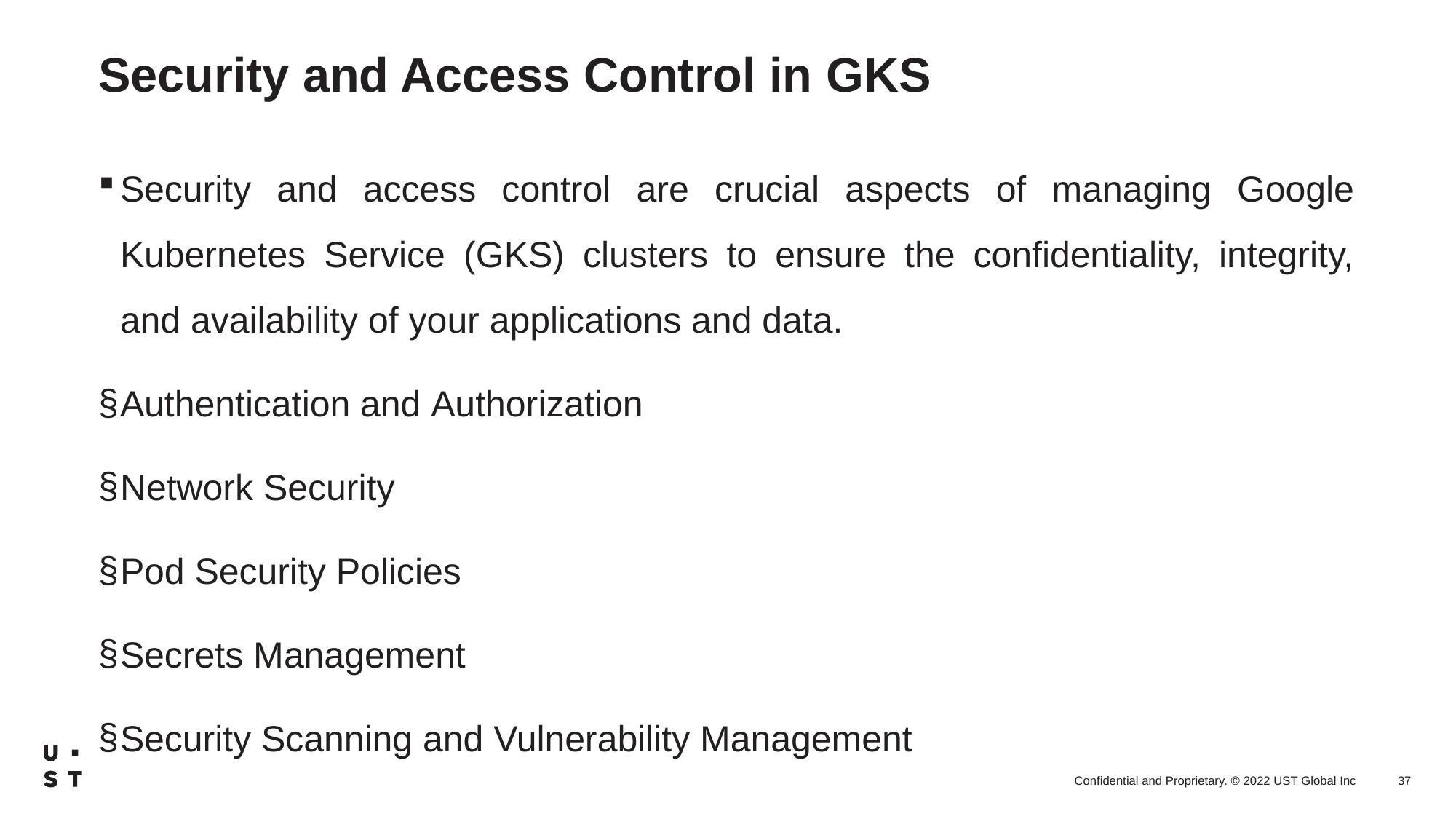

# Security and Access Control in GKS
Security and access control are crucial aspects of managing Google Kubernetes Service (GKS) clusters to ensure the confidentiality, integrity, and availability of your applications and data.
Authentication and Authorization
Network Security
Pod Security Policies
Secrets Management
Security Scanning and Vulnerability Management